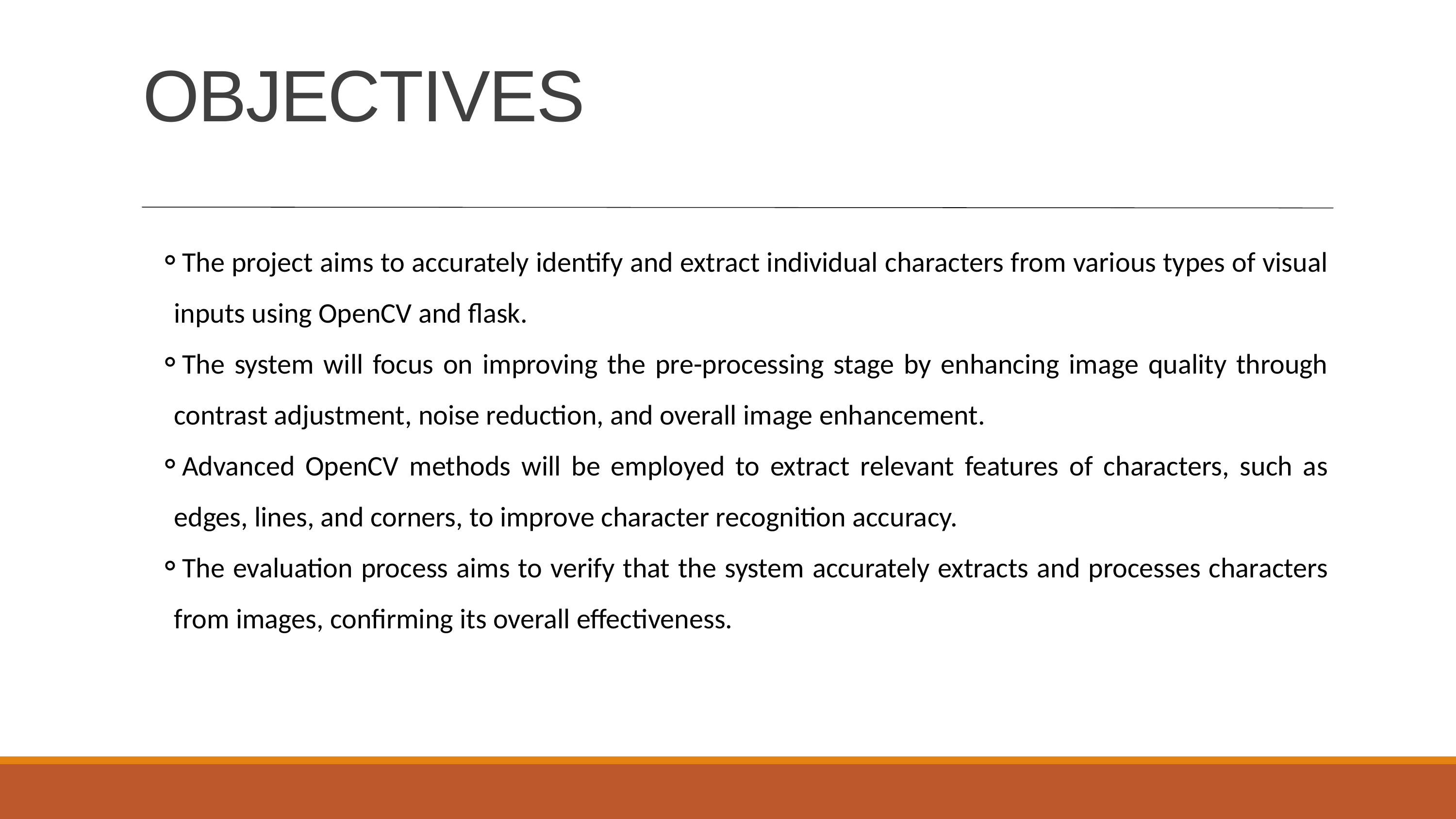

OBJECTIVES

The project aims to accurately identify and extract individual characters from various types of visual inputs using OpenCV and flask.
The system will focus on improving the pre-processing stage by enhancing image quality through contrast adjustment, noise reduction, and overall image enhancement.
Advanced OpenCV methods will be employed to extract relevant features of characters, such as edges, lines, and corners, to improve character recognition accuracy.
The evaluation process aims to verify that the system accurately extracts and processes characters from images, confirming its overall effectiveness.